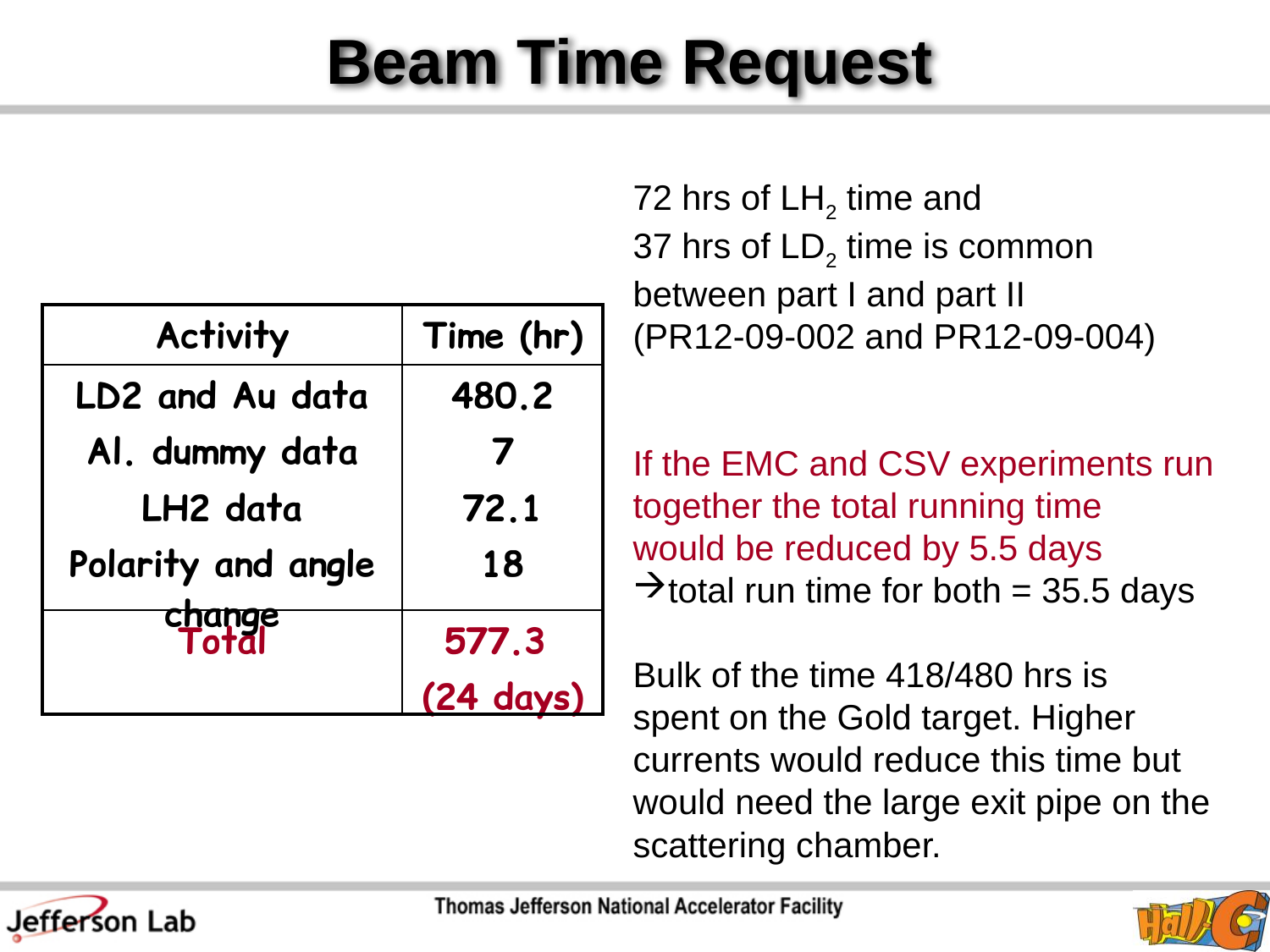

# Beam Time Request
72 hrs of LH2 time and
37 hrs of LD2 time is common
between part I and part II
(PR12-09-002 and PR12-09-004)

If the EMC and CSV experiments run
together the total running time
would be reduced by 5.5 days
total run time for both = 35.5 days

Bulk of the time 418/480 hrs is
spent on the Gold target. Higher
currents would reduce this time but would need the large exit pipe on the scattering chamber.
| Activity | Time (hr) |
| --- | --- |
| LD2 and Au data Al. dummy data LH2 data Polarity and angle change | 480.2 7 72.1 18 |
| Total | 577.3 (24 days) |